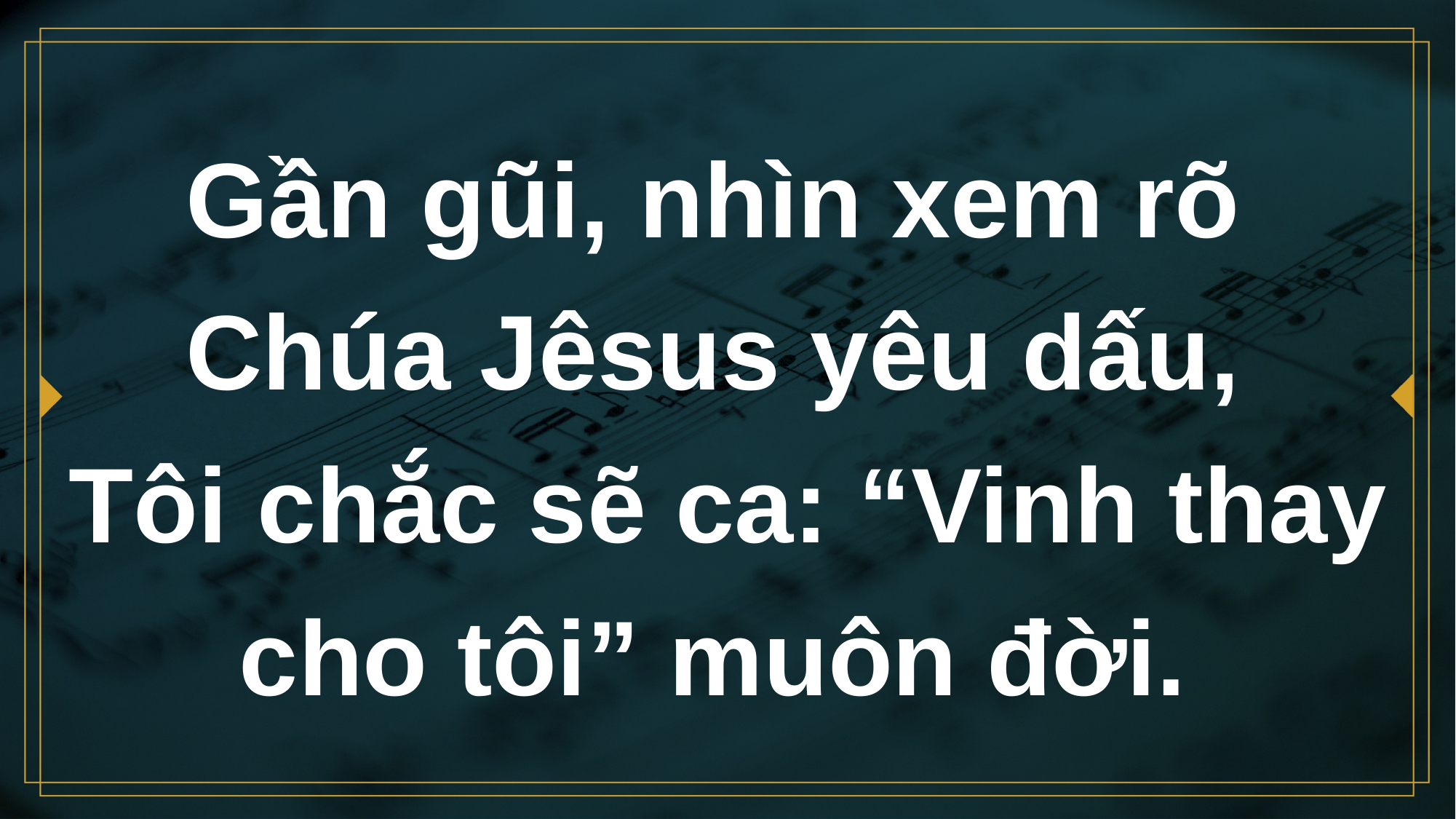

# Gần gũi, nhìn xem rõ Chúa Jêsus yêu dấu, Tôi chắc sẽ ca: “Vinh thay cho tôi” muôn đời.